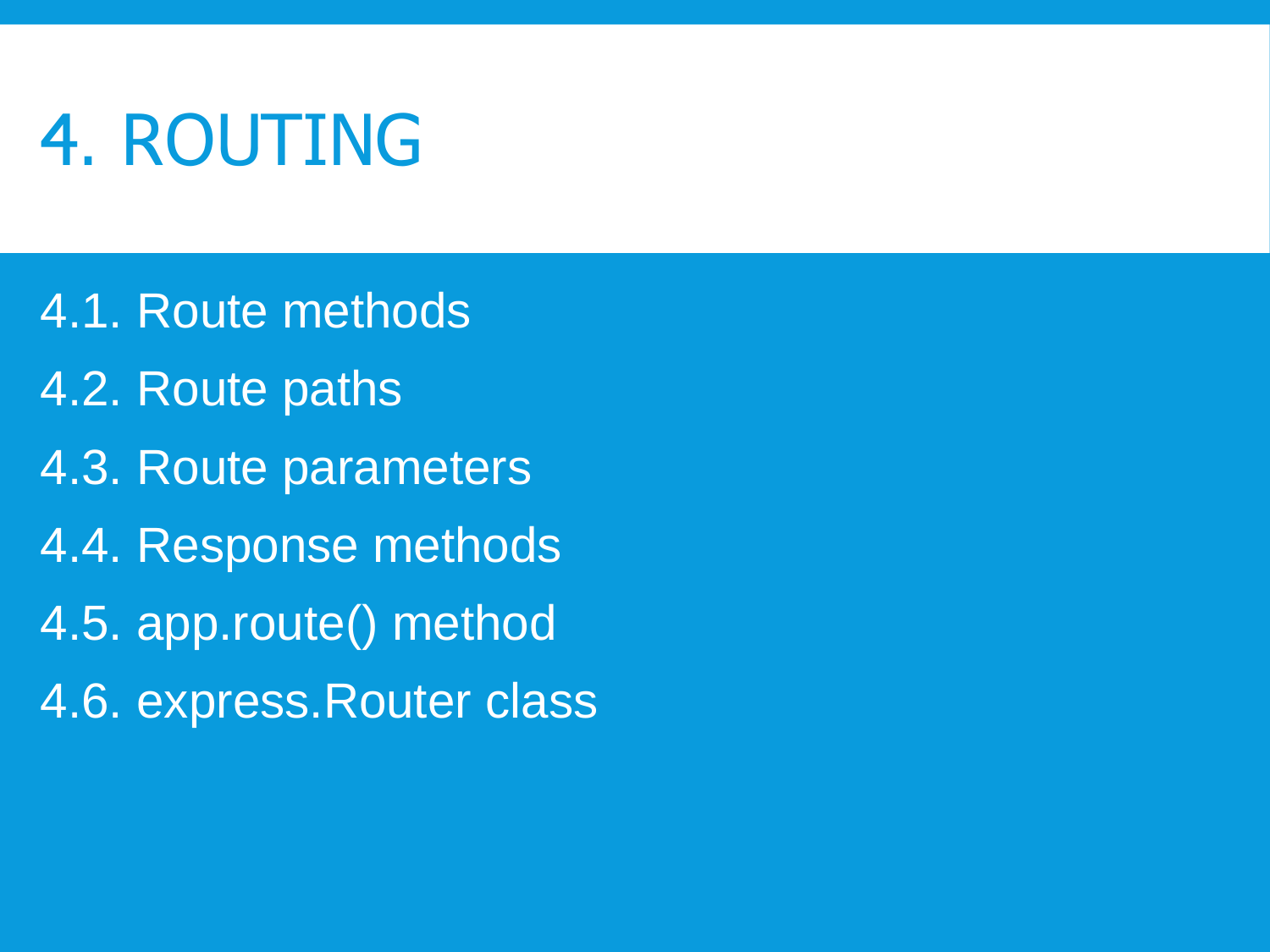

# 4. Routing
4.1. Route methods
4.2. Route paths
4.3. Route parameters
4.4. Response methods
4.5. app.route() method
4.6. express.Router class